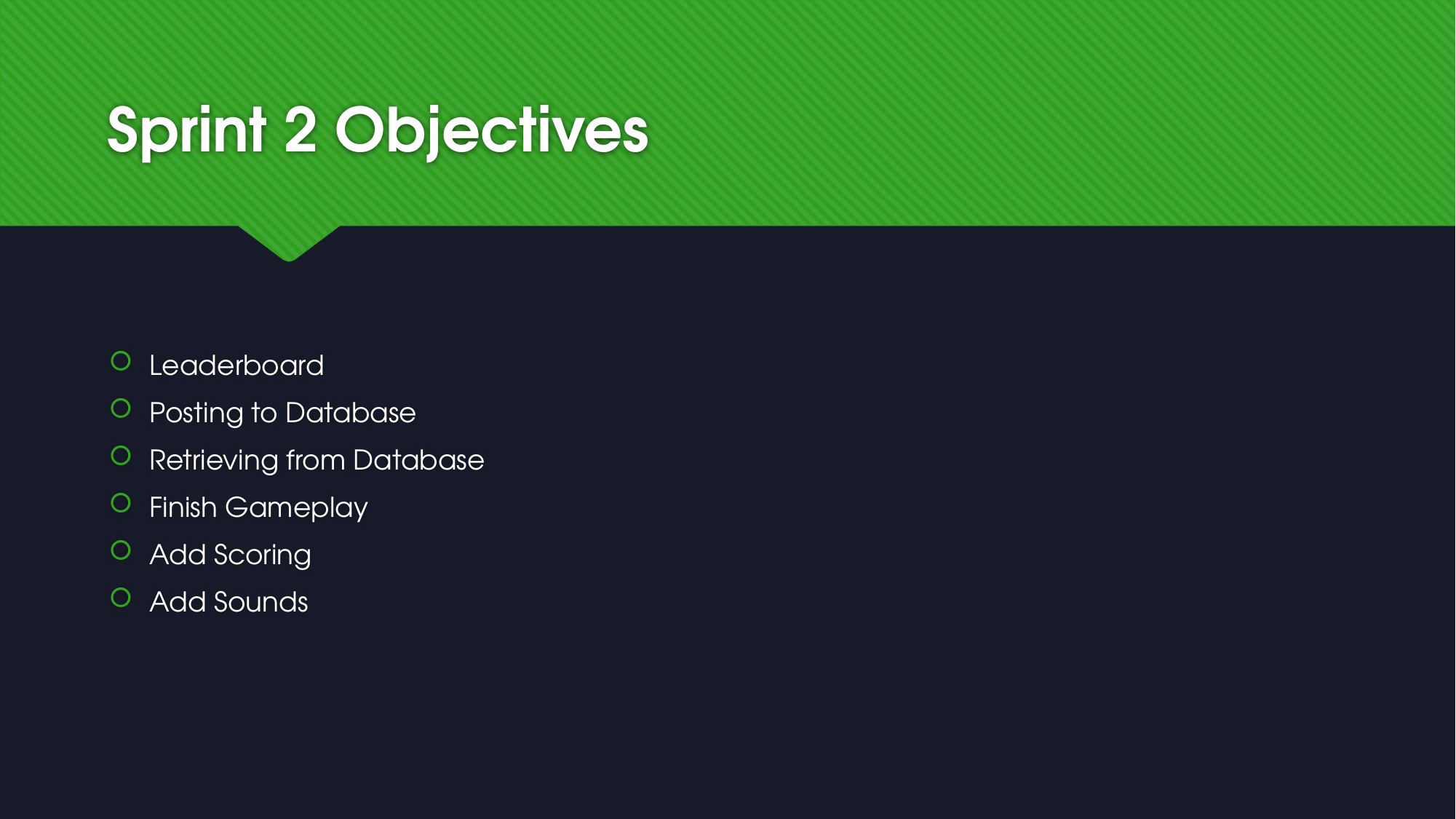

# Sprint 2 Objectives
Leaderboard
Posting to Database
Retrieving from Database
Finish Gameplay
Add Scoring
Add Sounds